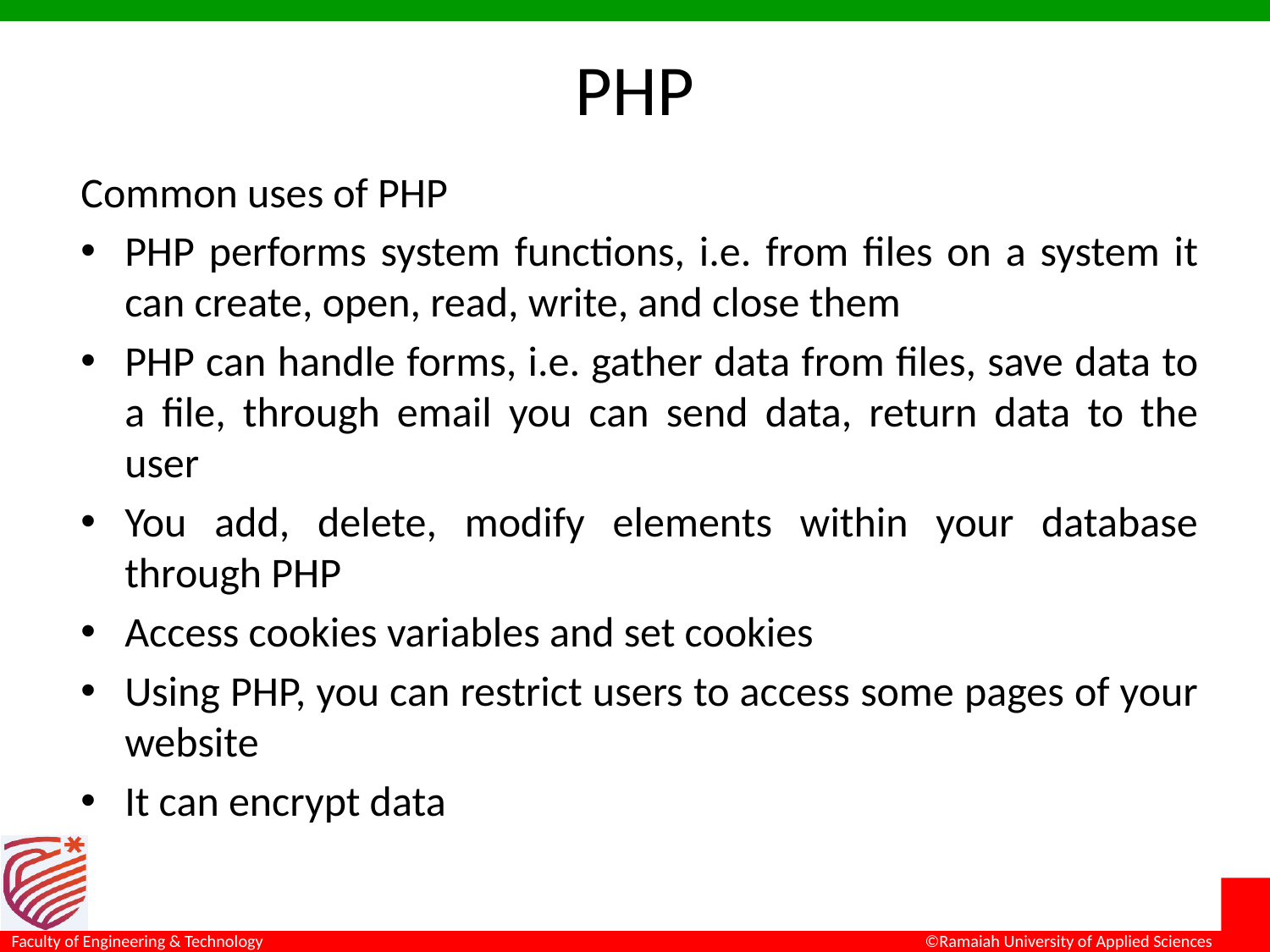

# PHP
Common uses of PHP
PHP performs system functions, i.e. from files on a system it can create, open, read, write, and close them
PHP can handle forms, i.e. gather data from files, save data to a file, through email you can send data, return data to the user
You add, delete, modify elements within your database through PHP
Access cookies variables and set cookies
Using PHP, you can restrict users to access some pages of your website
It can encrypt data